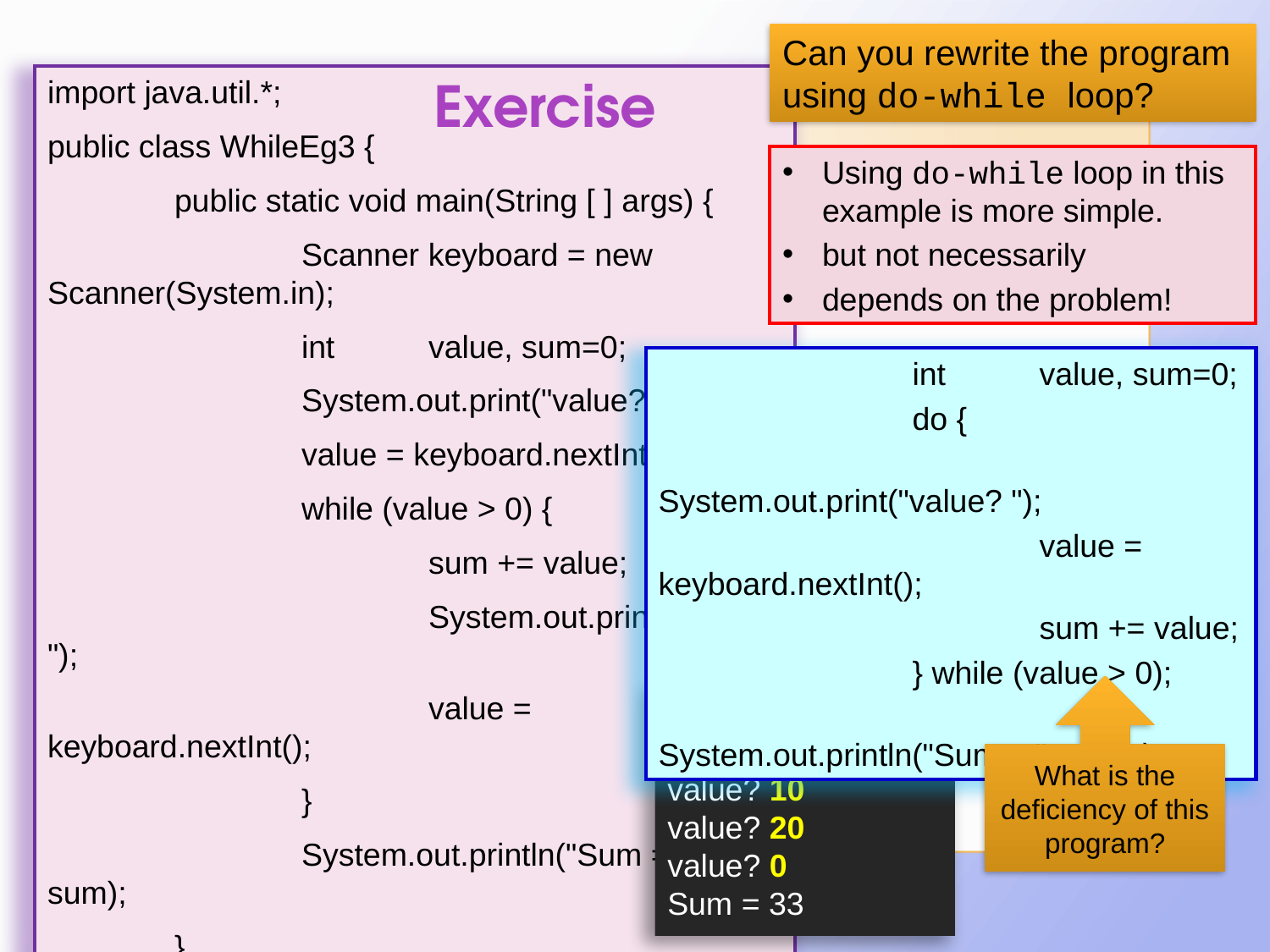

Can you rewrite the program using do-while loop?
import java.util.*;
public class WhileEg3 {
	public static void main(String [ ] args) {
		Scanner keyboard = new Scanner(System.in);
		int	value, sum=0;
		System.out.print("value? ");
		value = keyboard.nextInt();
		while (value > 0) {
			sum += value;
			System.out.print("value? ");
			value = keyboard.nextInt();
		}
		System.out.println("Sum = " + sum);
	}
}
# Exercise
Using do-while loop in this example is more simple.
but not necessarily
depends on the problem!
		int	value, sum=0;
		do {
			System.out.print("value? ");
			value = keyboard.nextInt();
			sum += value;
		} while (value > 0);
		System.out.println("Sum = " + sum);
What is the deficiency of this program?
c:\> java WhileEg3
value? 3
value? 10
value? 20
value? 0
Sum = 33